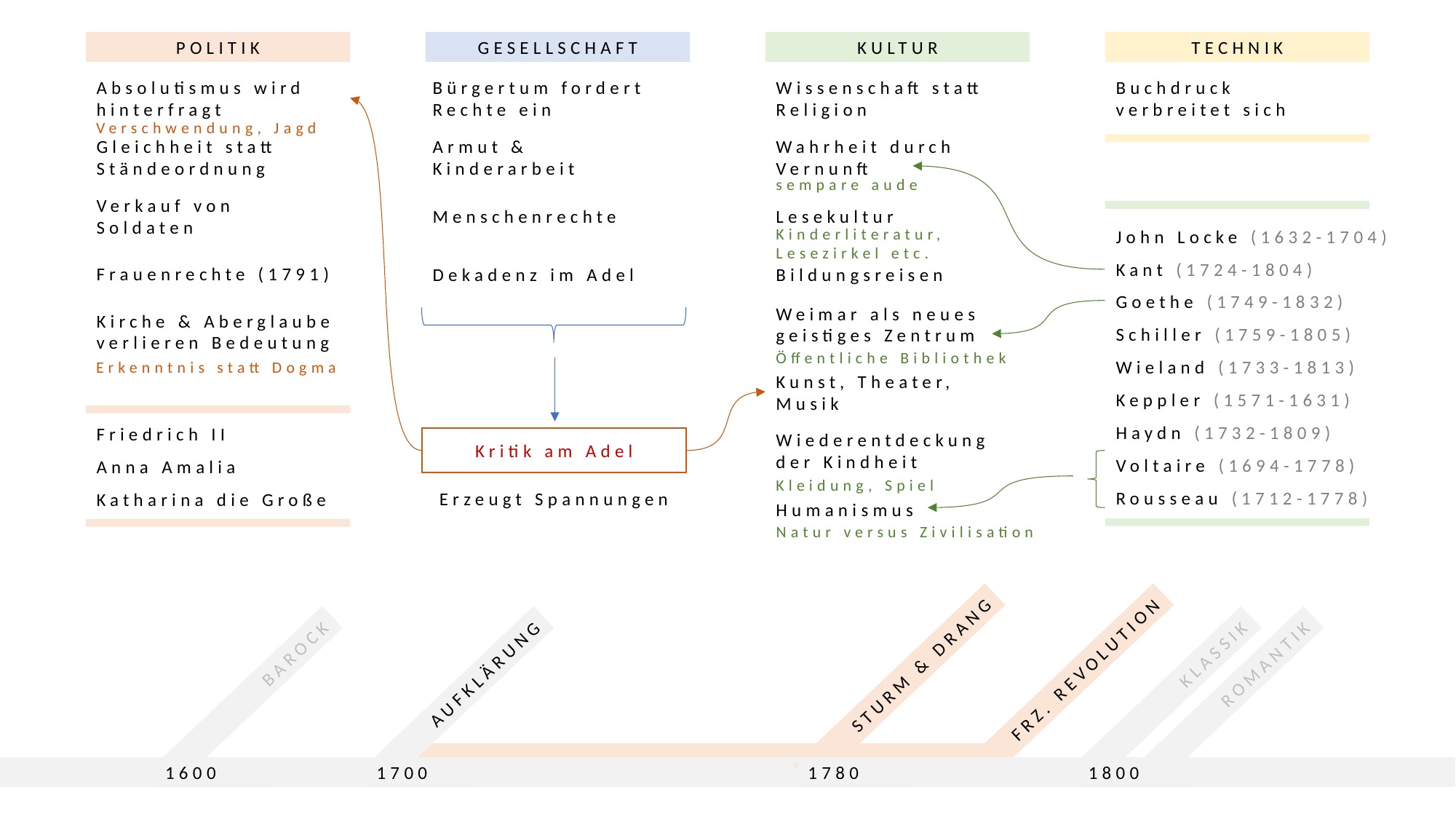

POLITIK
GESELLSCHAFT
KULTUR
TECHNIK
Absolutismus wird hinterfragt
Bürgertum fordert
Rechte ein
Wissenschaft statt Religion
Buchdruck verbreitet sich
Verschwendung, Jagd
Gleichheit statt Ständeordnung
Armut & Kinderarbeit
Wahrheit durch Vernunft

sempare aude

Verkauf von Soldaten
Menschenrechte
Lesekultur

Kinderliteratur, Lesezirkel etc.
John Locke (1632-1704)
Kant (1724-1804)
Goethe (1749-1832)
Schiller (1759-1805)
Wieland (1733-1813)
Keppler (1571-1631)
Haydn (1732-1809)
Voltaire (1694-1778)
Rousseau (1712-1778)

Frauenrechte (1791)
Dekadenz im Adel
Bildungsreisen
Weimar als neues geistiges Zentrum
Kirche & Aberglaube verlieren Bedeutung
Öffentliche Bibliothek
Erkenntnis statt Dogma
Kunst, Theater, Musik

Friedrich II
Anna Amalia
Katharina die Große
Kritik am Adel
Wiederentdeckung der Kindheit

Kleidung, Spiel
Erzeugt Spannungen
Humanismus
Natur versus Zivilisation

STURM & DRANG
FRZ. REVOLUTION
BAROCK
AUFKLÄRUNG
KLASSIK
ROMANTIK

1600
1700
1780
1800